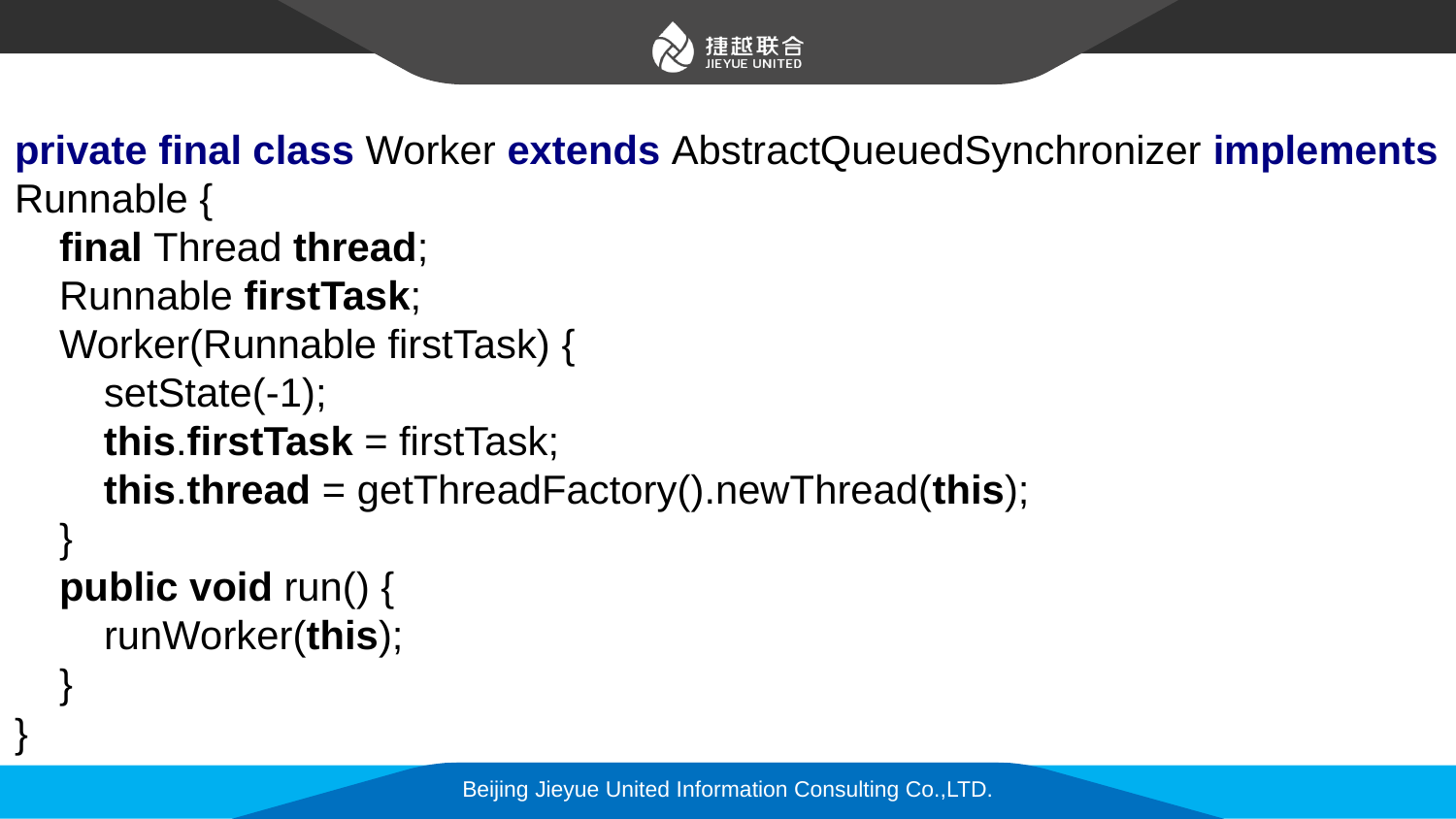

private final class Worker extends AbstractQueuedSynchronizer implements Runnable {
    final Thread thread;
    Runnable firstTask;
    Worker(Runnable firstTask) {
        setState(-1);
        this.firstTask = firstTask;
        this.thread = getThreadFactory().newThread(this);
    }
    public void run() {
        runWorker(this);
    }
}